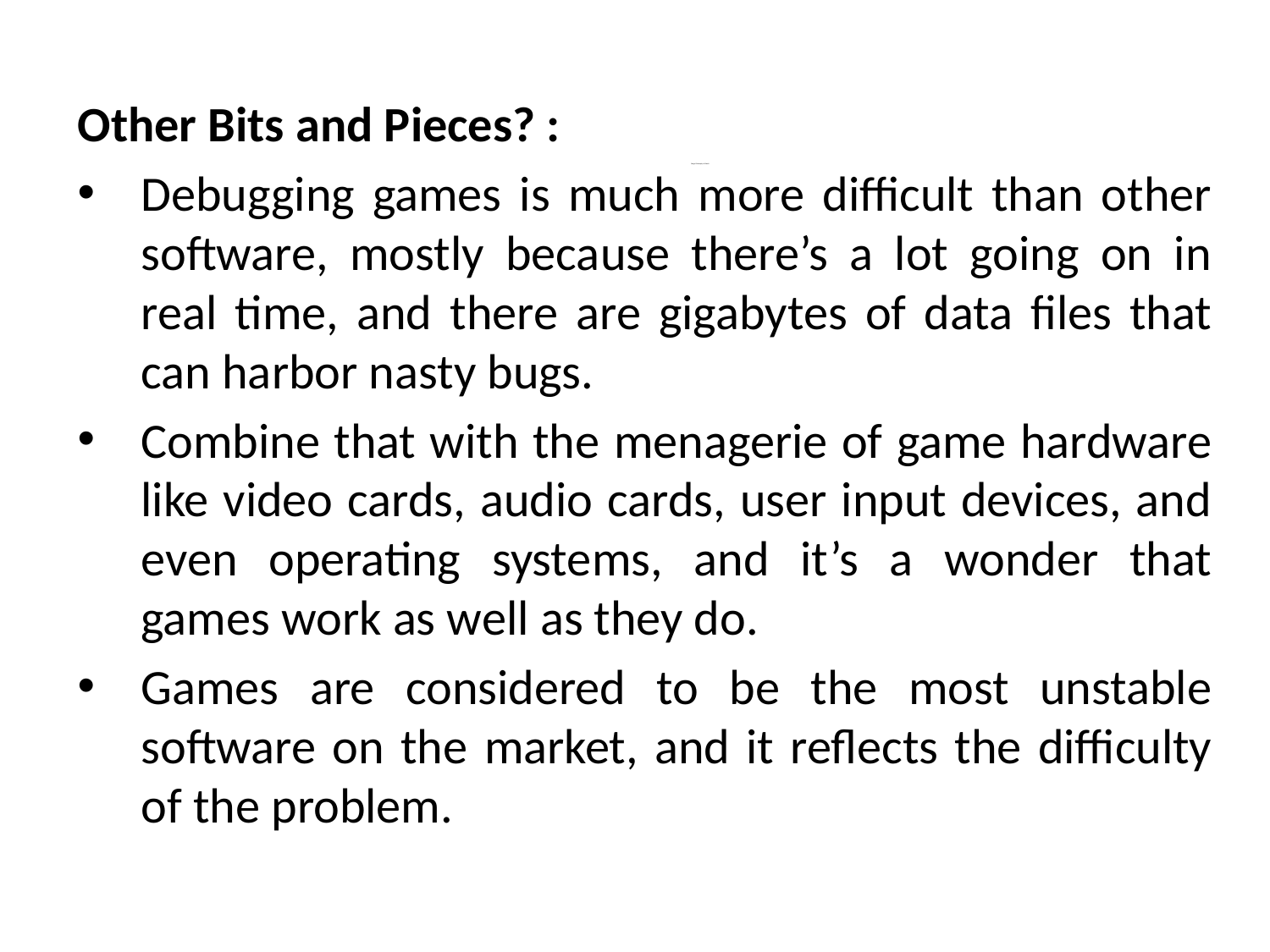

Other Bits and Pieces? :
Debugging games is much more difficult than other software, mostly because there’s a lot going on in real time, and there are gigabytes of data files that can harbor nasty bugs.
Combine that with the menagerie of game hardware like video cards, audio cards, user input devices, and even operating systems, and it’s a wonder that games work as well as they do.
Games are considered to be the most unstable software on the market, and it reflects the difficulty of the problem.
# Design Philosophy of DirectX